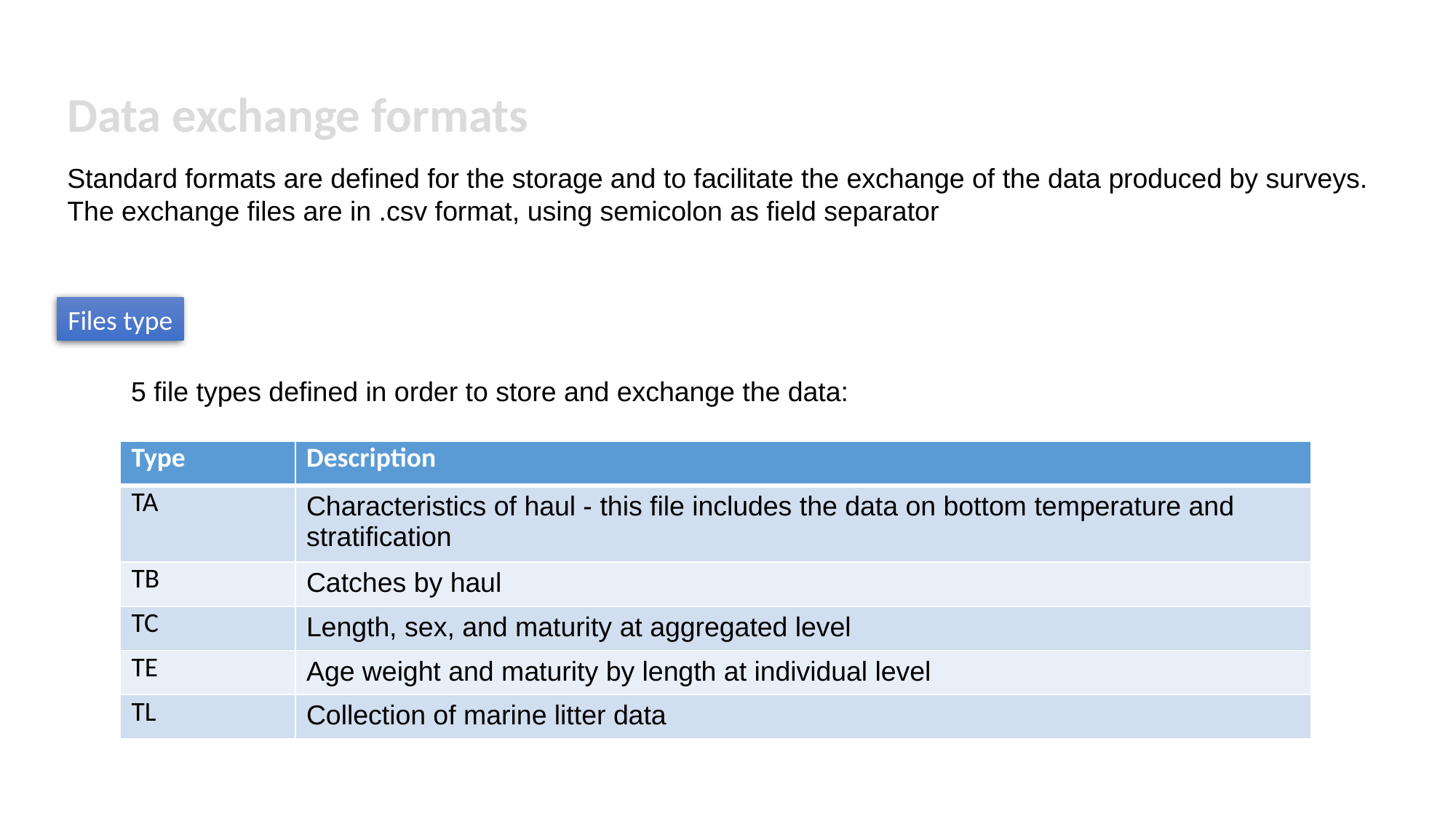

Data exchange formats

Standard formats are defined for the storage and to facilitate the exchange of the data produced by surveys.
The exchange files are in .csv format, using semicolon as field separator
Files type
5 file types defined in order to store and exchange the data:
| Type | Description |
| --- | --- |
| TA | Characteristics of haul - this file includes the data on bottom temperature and stratification |
| TB | Catches by haul |
| TC | Length, sex, and maturity at aggregated level |
| TE | Age weight and maturity by length at individual level |
| TL | Collection of marine litter data |